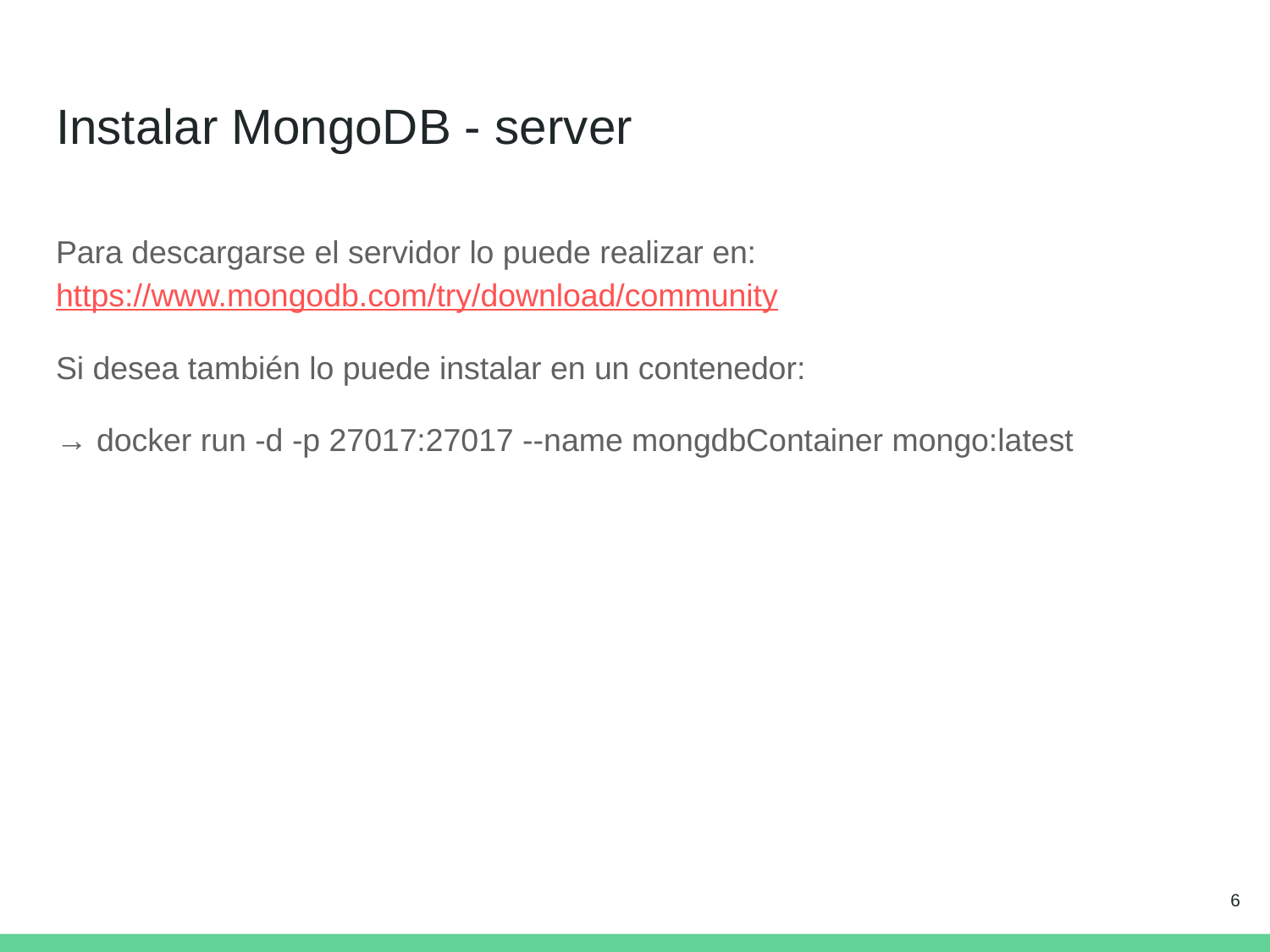

# Instalar MongoDB - server
Para descargarse el servidor lo puede realizar en: https://www.mongodb.com/try/download/community
Si desea también lo puede instalar en un contenedor:
→ docker run -d -p 27017:27017 --name mongdbContainer mongo:latest
6